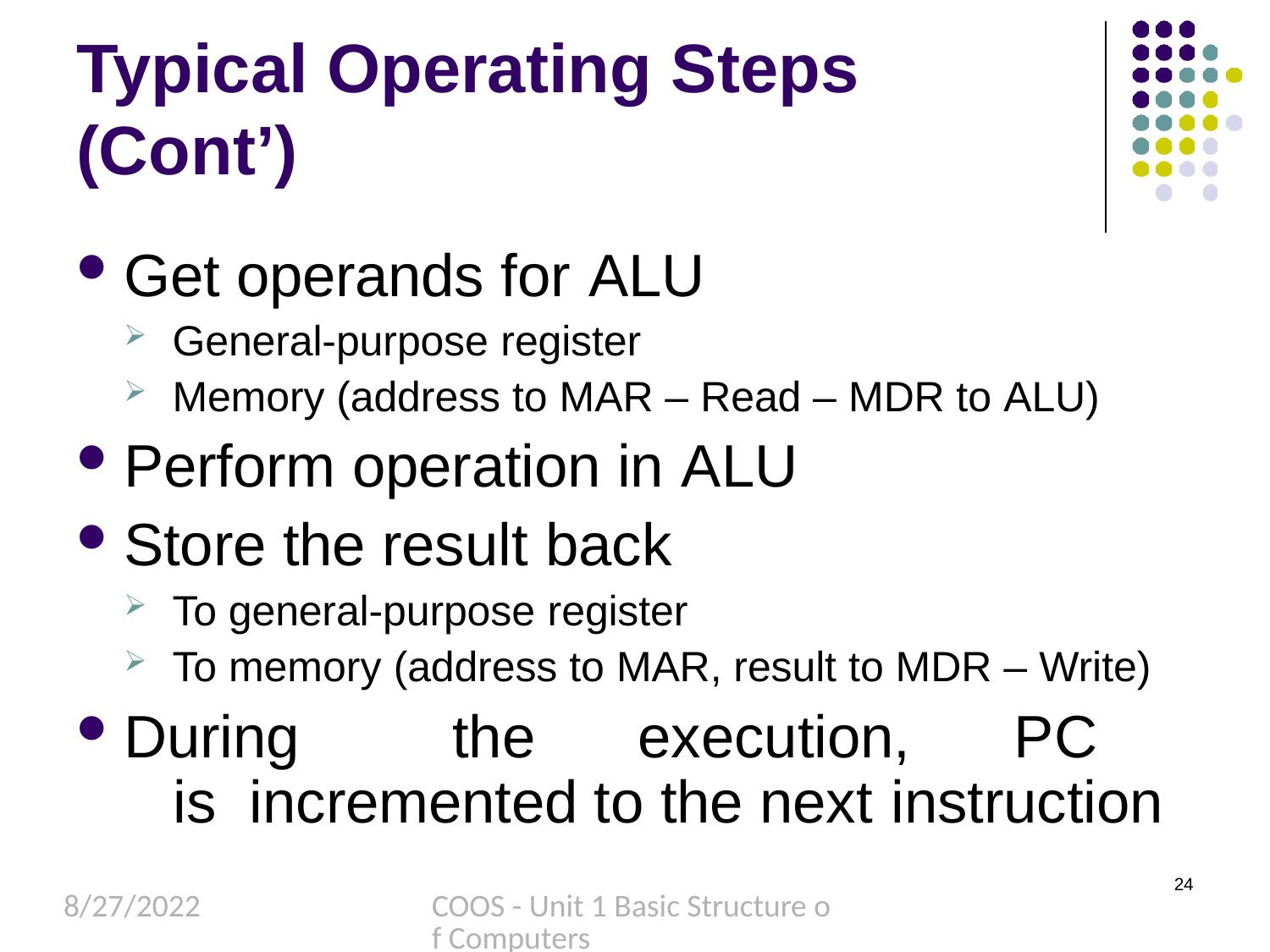

# Typical Operating Steps  (Cont’)
Get operands for ALU
General-purpose register
Memory (address to MAR – Read – MDR to ALU)
Perform operation in ALU
Store the result back
To general-purpose register
To memory (address to MAR, result to MDR – Write)
During	the	execution,	PC	is  incremented to the next instruction
24
8/27/2022
COOS - Unit 1 Basic Structure of Computers